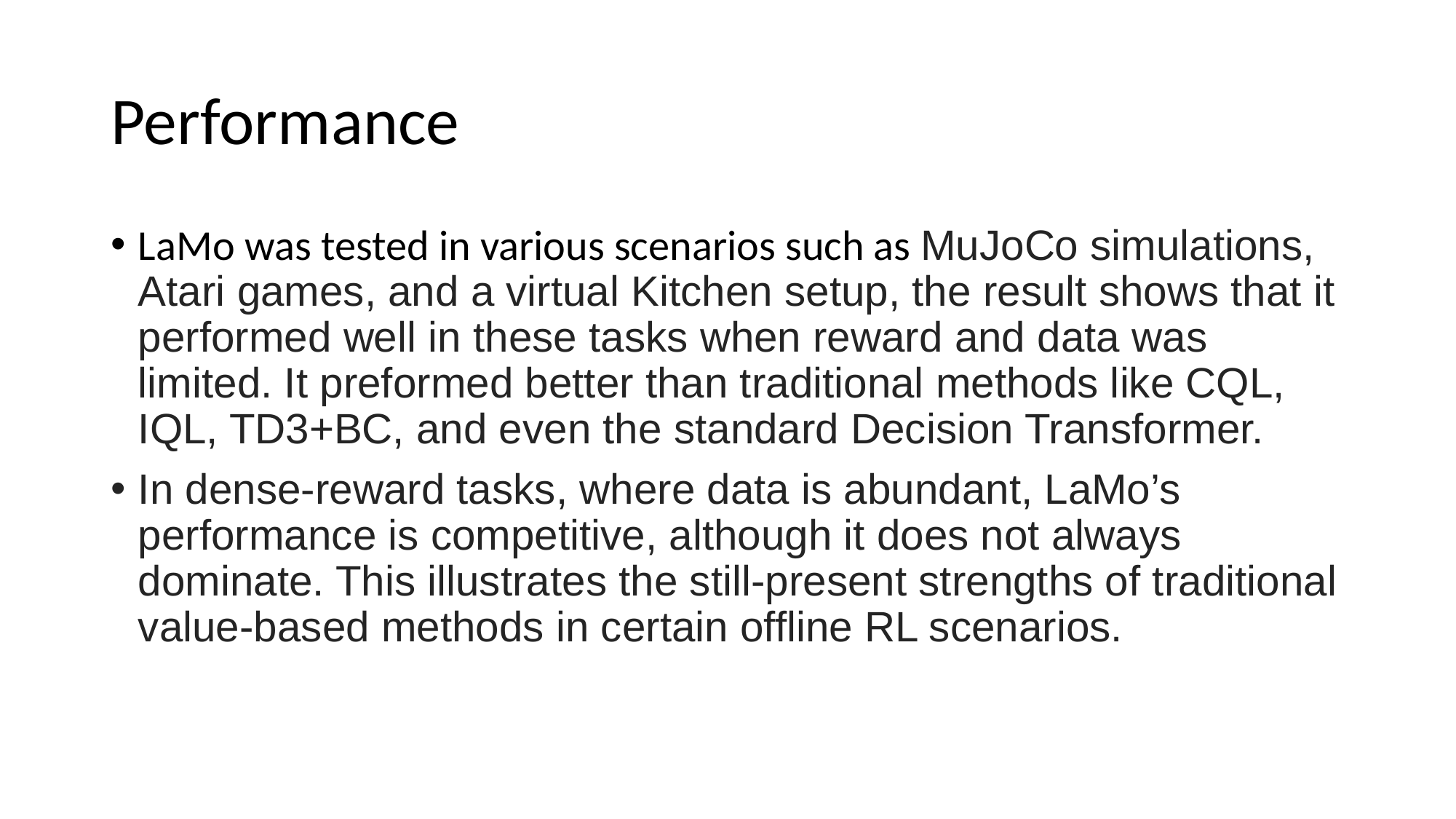

# Performance
LaMo was tested in various scenarios such as MuJoCo simulations, Atari games, and a virtual Kitchen setup, the result shows that it performed well in these tasks when reward and data was limited. It preformed better than traditional methods like CQL, IQL, TD3+BC, and even the standard Decision Transformer.
In dense-reward tasks, where data is abundant, LaMo’s performance is competitive, although it does not always dominate. This illustrates the still-present strengths of traditional value-based methods in certain offline RL scenarios.